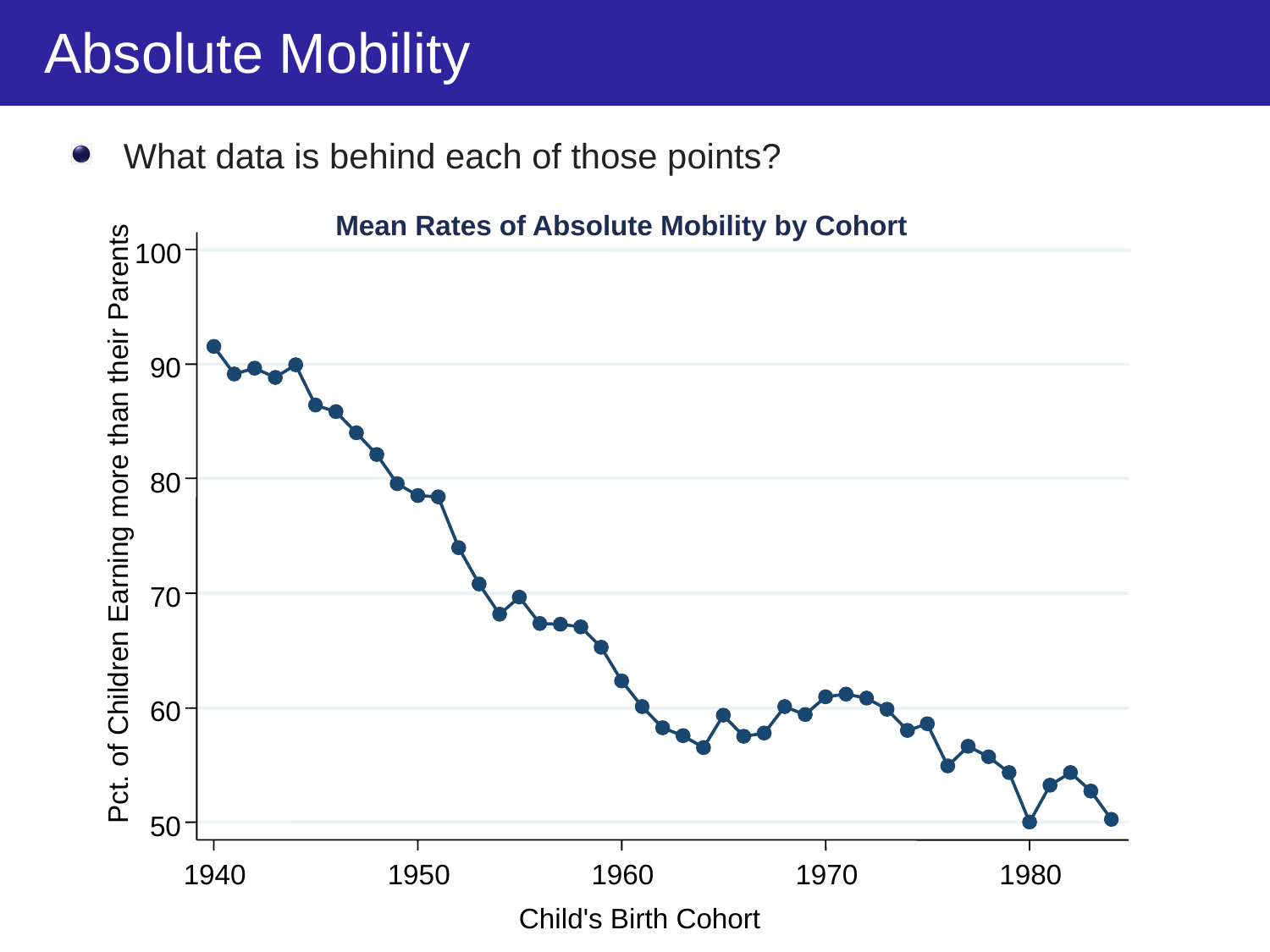

Absolute Mobility
What data is behind each of those points?

100

90

80

70

60

50

1940
1950
1960
1970
1980
Mean Rates of Absolute Mobility by Cohort

Pct. of Children Earning more than their Parents
Child's Birth Cohort